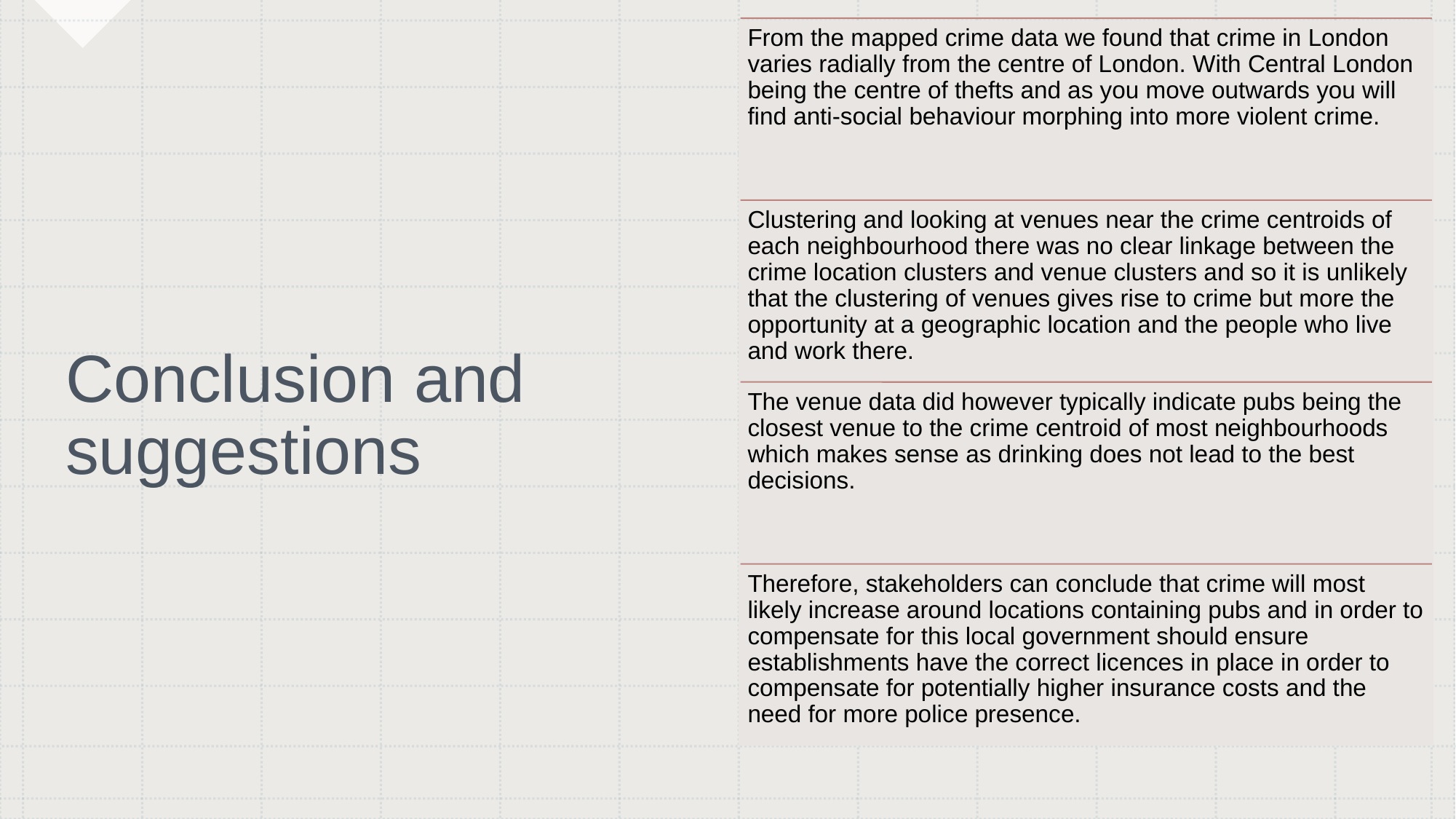

From the mapped crime data we found that crime in London varies radially from the centre of London. With Central London being the centre of thefts and as you move outwards you will find anti-social behaviour morphing into more violent crime.
Clustering and looking at venues near the crime centroids of each neighbourhood there was no clear linkage between the crime location clusters and venue clusters and so it is unlikely that the clustering of venues gives rise to crime but more the opportunity at a geographic location and the people who live and work there.
The venue data did however typically indicate pubs being the closest venue to the crime centroid of most neighbourhoods which makes sense as drinking does not lead to the best decisions.
Therefore, stakeholders can conclude that crime will most likely increase around locations containing pubs and in order to compensate for this local government should ensure establishments have the correct licences in place in order to compensate for potentially higher insurance costs and the need for more police presence.

# Conclusion and suggestions